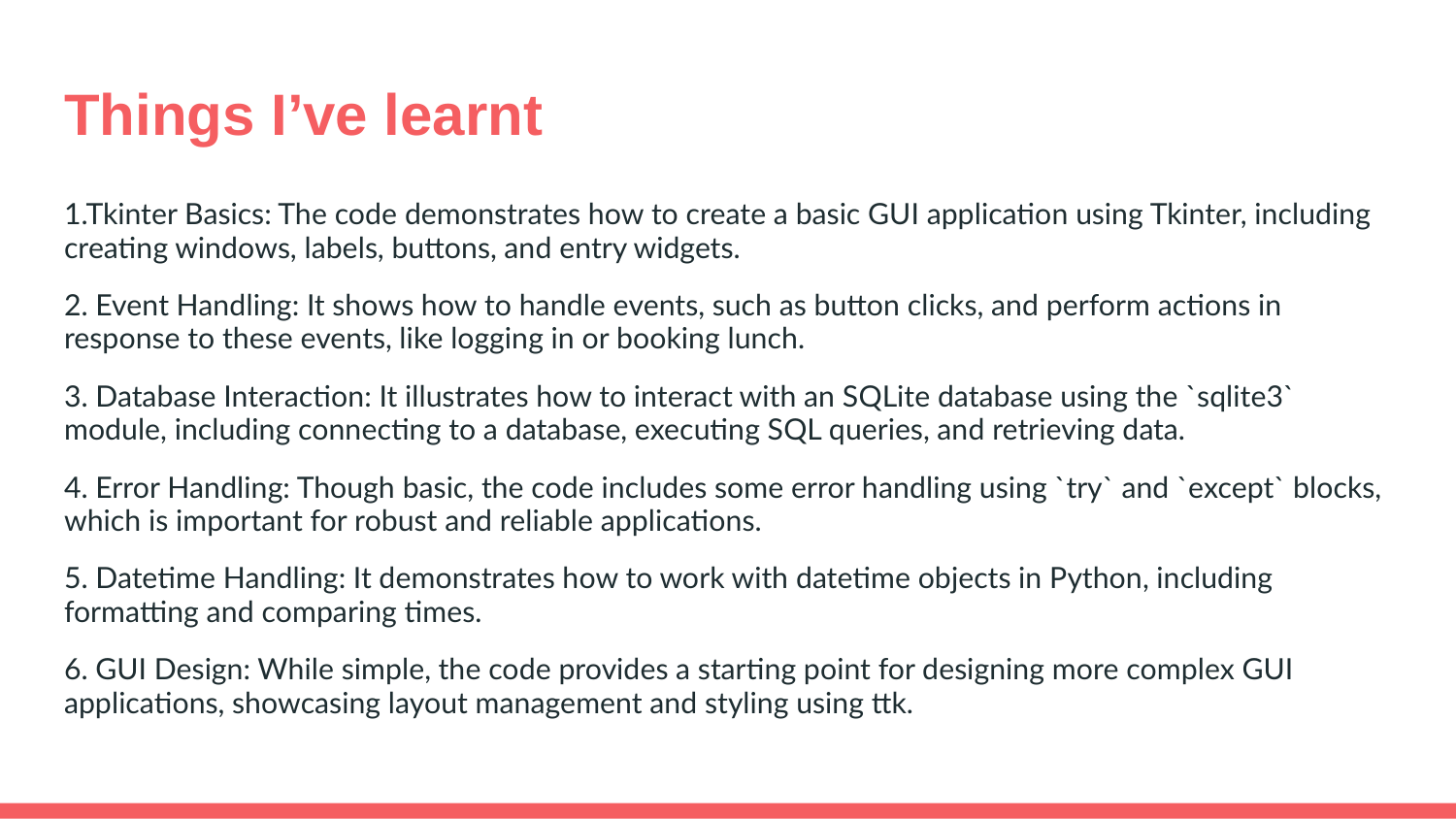

# Things I’ve learnt
1.Tkinter Basics: The code demonstrates how to create a basic GUI application using Tkinter, including creating windows, labels, buttons, and entry widgets.
2. Event Handling: It shows how to handle events, such as button clicks, and perform actions in response to these events, like logging in or booking lunch.
3. Database Interaction: It illustrates how to interact with an SQLite database using the `sqlite3` module, including connecting to a database, executing SQL queries, and retrieving data.
4. Error Handling: Though basic, the code includes some error handling using `try` and `except` blocks, which is important for robust and reliable applications.
5. Datetime Handling: It demonstrates how to work with datetime objects in Python, including formatting and comparing times.
6. GUI Design: While simple, the code provides a starting point for designing more complex GUI applications, showcasing layout management and styling using ttk.